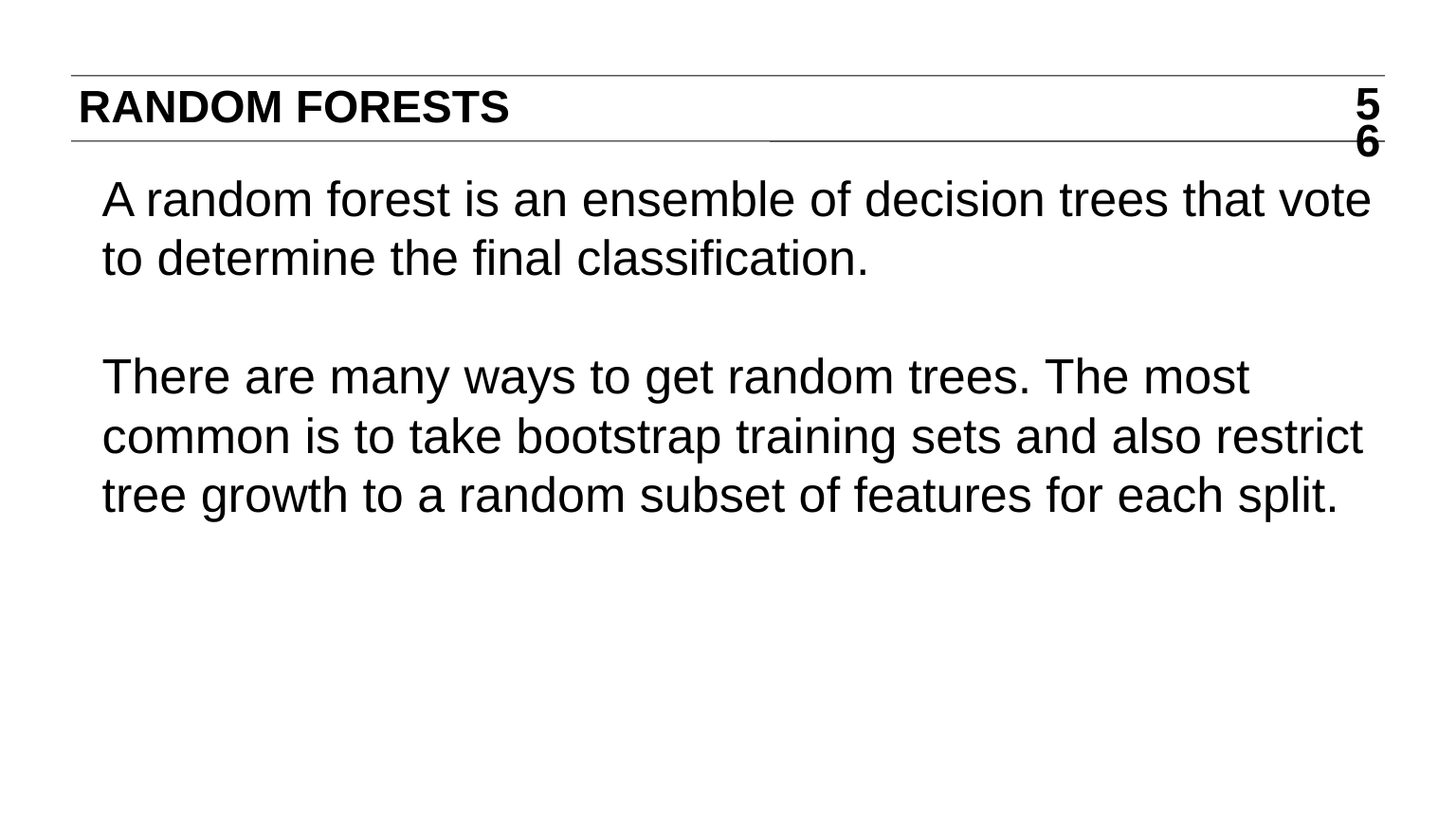

Random forests
56
A random forest is an ensemble of decision trees that vote to determine the final classification.

There are many ways to get random trees. The most common is to take bootstrap training sets and also restrict tree growth to a random subset of features for each split.